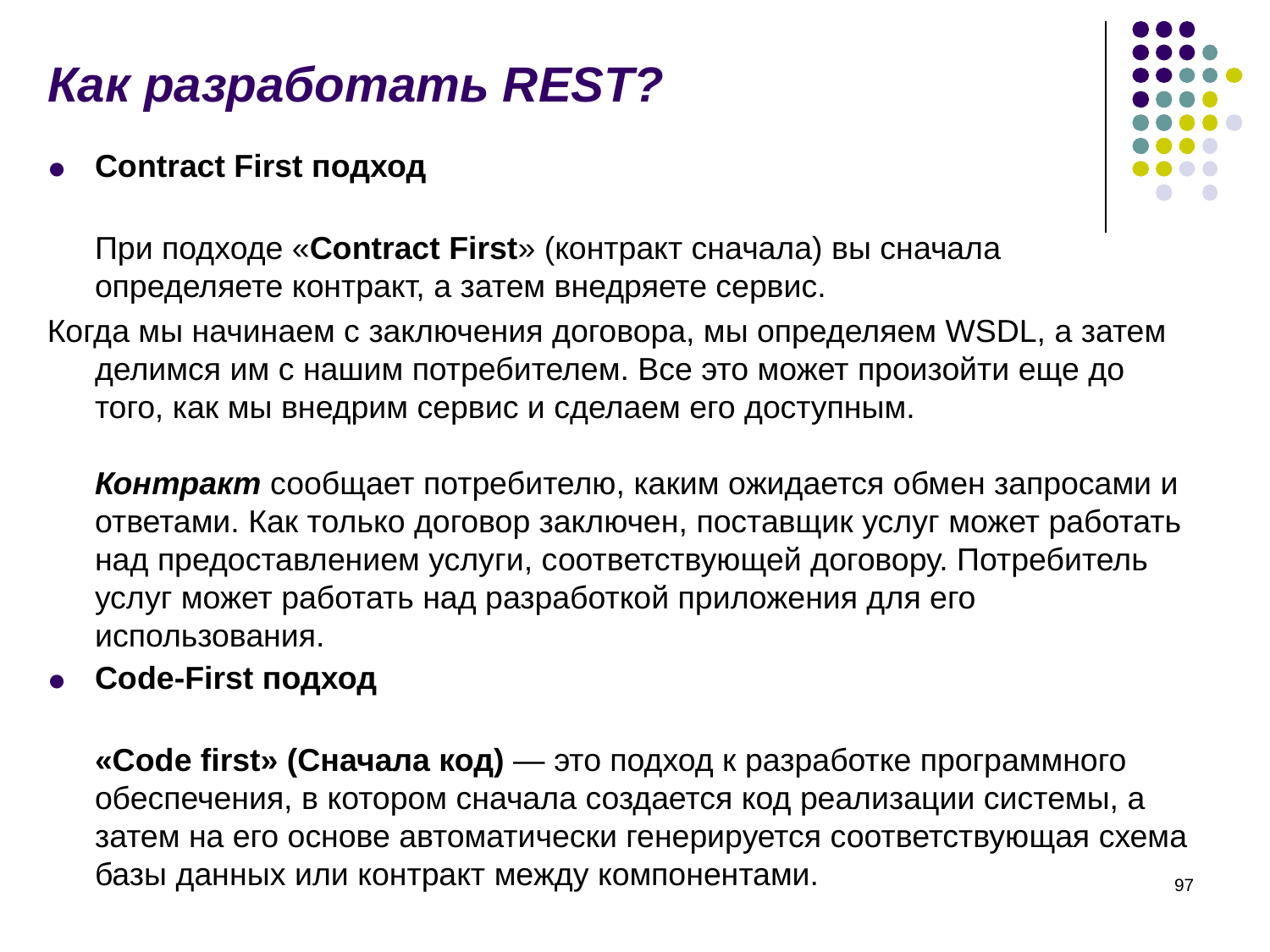

# Как разработать REST?
Contract First подход
При подходе «Contract First» (контракт сначала) вы сначала определяете контракт, а затем внедряете сервис.
Когда мы начинаем с заключения договора, мы определяем WSDL, а затем делимся им с нашим потребителем. Все это может произойти еще до того, как мы внедрим сервис и сделаем его доступным.
Контракт сообщает потребителю, каким ожидается обмен запросами и ответами. Как только договор заключен, поставщик услуг может работать над предоставлением услуги, соответствующей договору. Потребитель услуг может работать над разработкой приложения для его использования.

Code-First подход
«Code first» (Сначала код) — это подход к разработке программного обеспечения, в котором сначала создается код реализации системы, а затем на его основе автоматически генерируется соответствующая схема базы данных или контракт между компонентами.

97